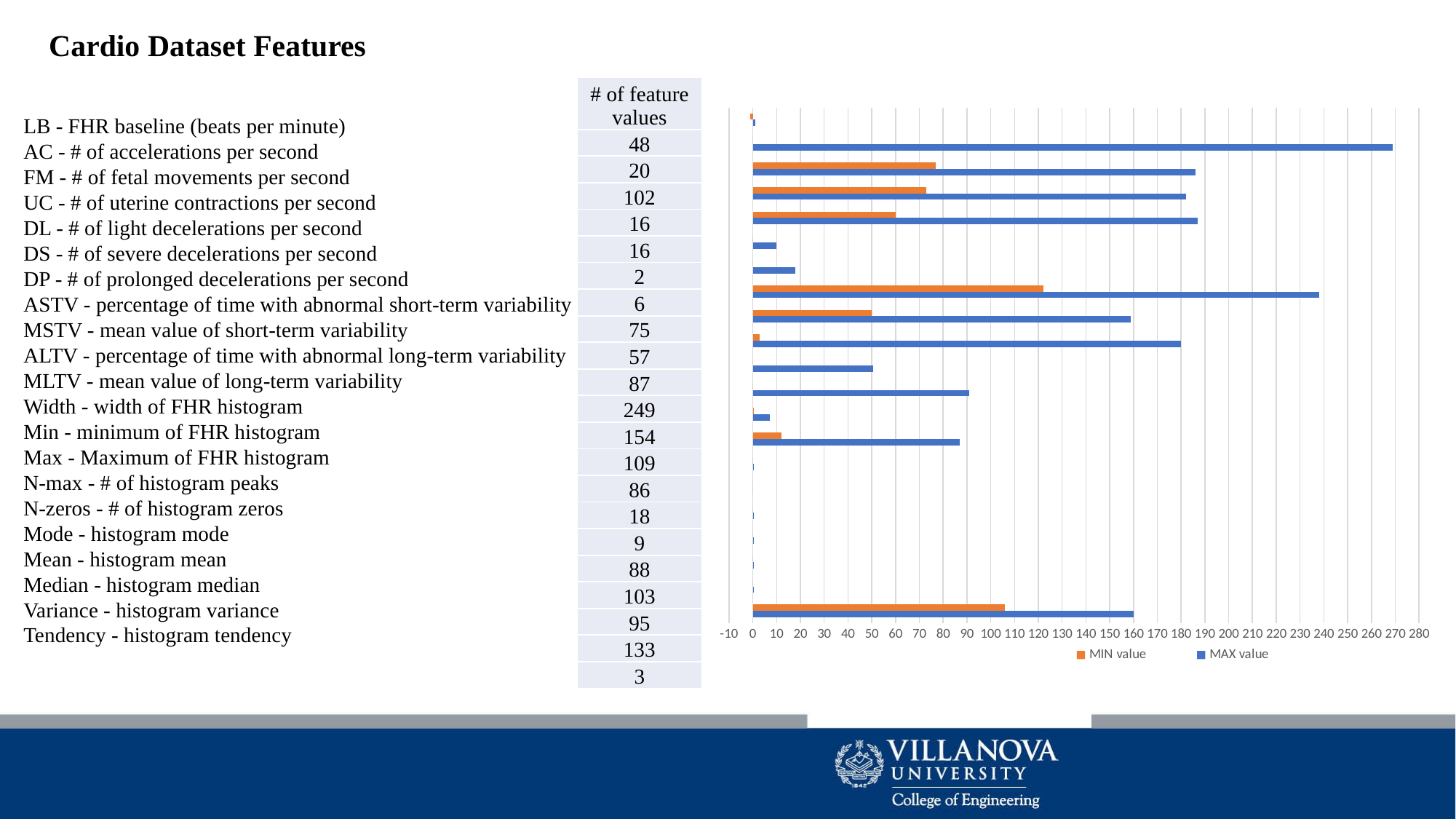

Cardio Dataset Features
| # of feature values |
| --- |
| 48 |
| 20 |
| 102 |
| 16 |
| 16 |
| 2 |
| 6 |
| 75 |
| 57 |
| 87 |
| 249 |
| 154 |
| 109 |
| 86 |
| 18 |
| 9 |
| 88 |
| 103 |
| 95 |
| 133 |
| 3 |

### Chart

| Category | MAX value | MIN value |
|---|---|---|
LB - FHR baseline (beats per minute)
AC - # of accelerations per second
FM - # of fetal movements per second
UC - # of uterine contractions per second
DL - # of light decelerations per second
DS - # of severe decelerations per second
DP - # of prolonged decelerations per second
ASTV - percentage of time with abnormal short-term variability
MSTV - mean value of short-term variability
ALTV - percentage of time with abnormal long-term variability
MLTV - mean value of long-term variability
Width - width of FHR histogram
Min - minimum of FHR histogram
Max - Maximum of FHR histogram
N-max - # of histogram peaks
N-zeros - # of histogram zeros
Mode - histogram mode
Mean - histogram mean
Median - histogram median
Variance - histogram variance
Tendency - histogram tendency